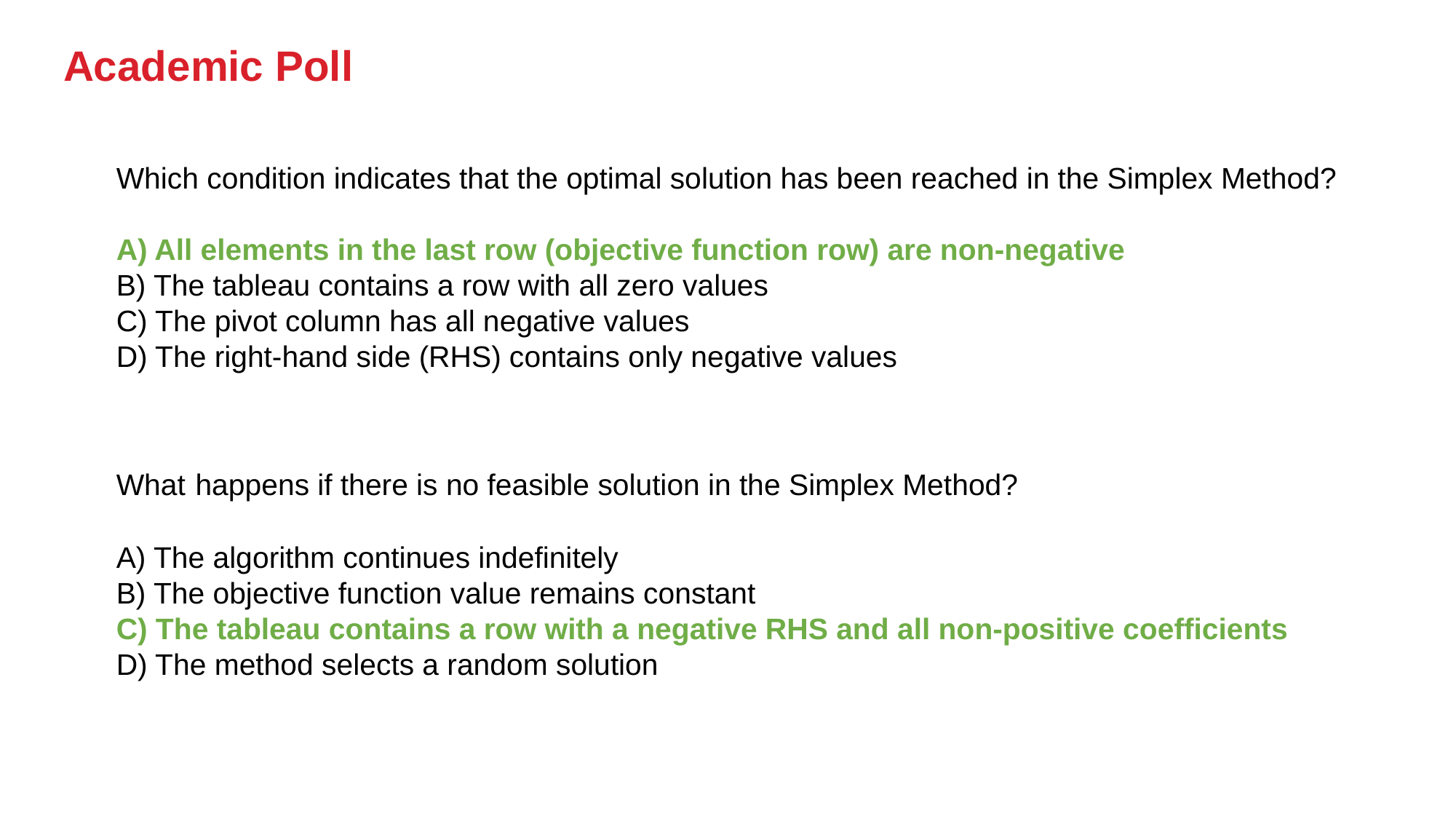

# Academic Poll
Which condition indicates that the optimal solution has been reached in the Simplex Method?

A) All elements in the last row (objective function row) are non-negative
B) The tableau contains a row with all zero values
C) The pivot column has all negative values
D) The right-hand side (RHS) contains only negative values

What happens if there is no feasible solution in the Simplex Method?

A) The algorithm continues indefinitely
B) The objective function value remains constant
C) The tableau contains a row with a negative RHS and all non-positive coefficients
D) The method selects a random solution